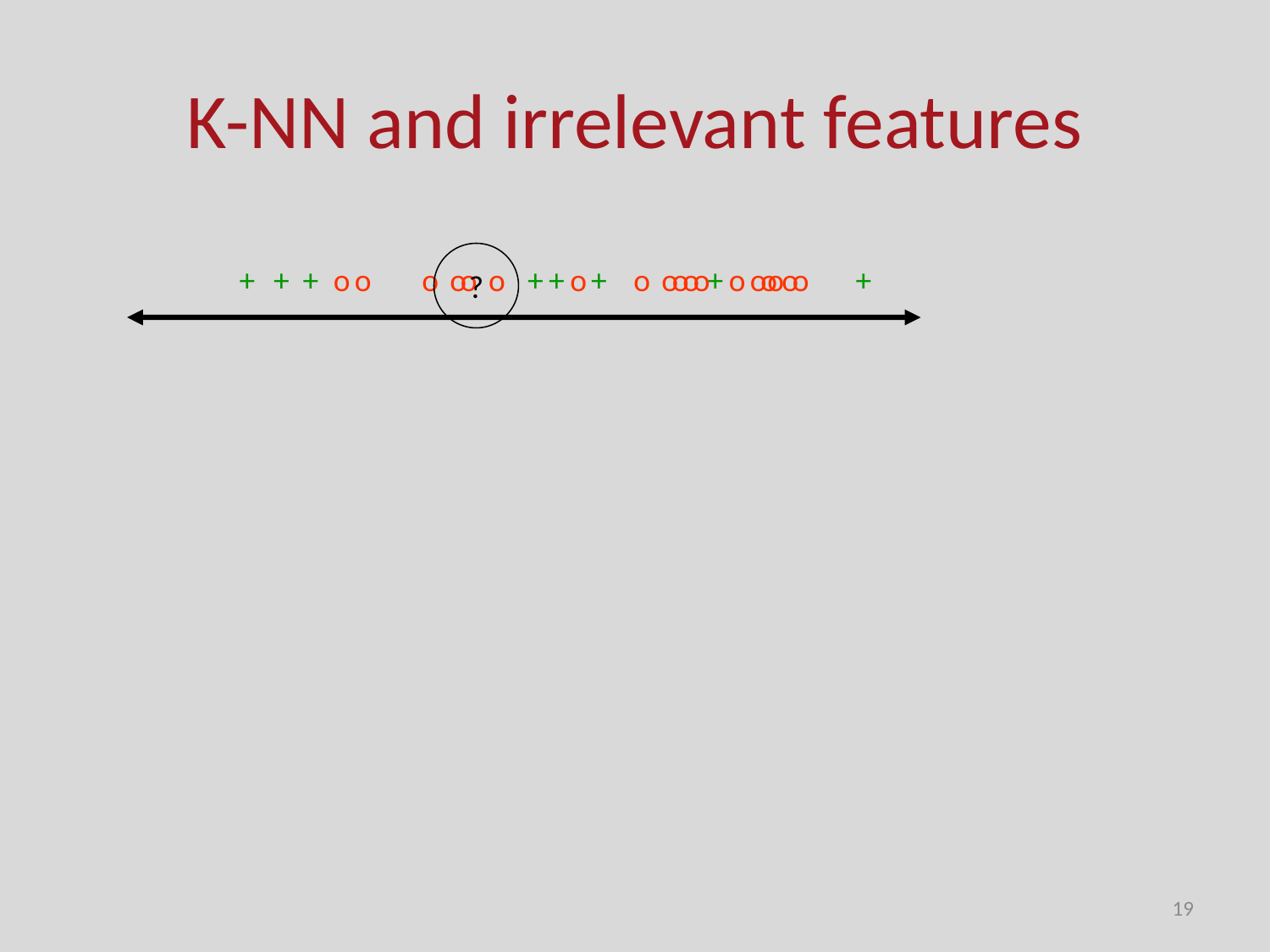

# K-NN and irrelevant features
?
+
+
+
o
o
o
o
o
o
+
+
o
+
o
o
o
o
o
+
o
o
o
o
o
o
+

19